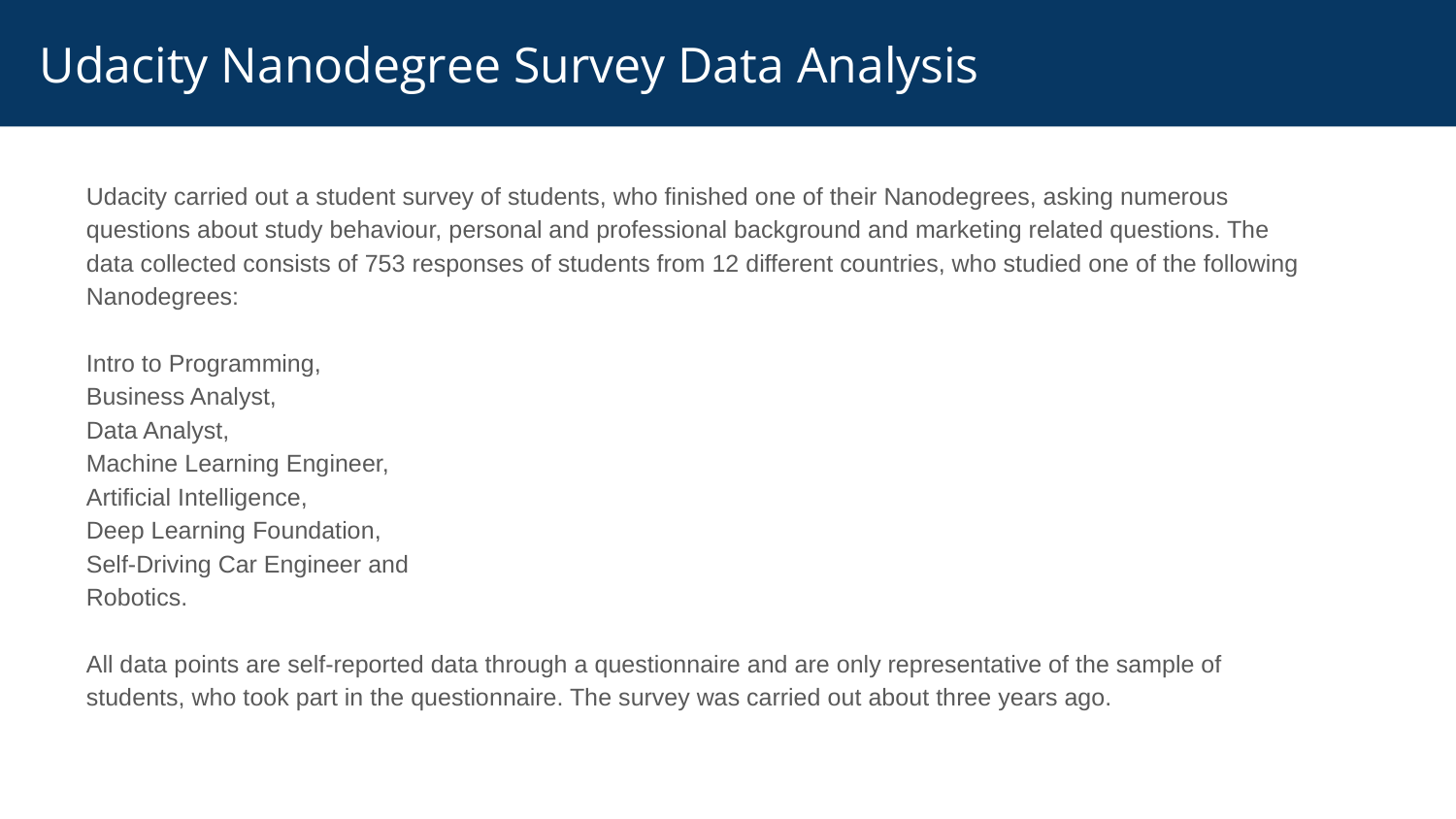

Udacity Nanodegree Survey Data Analysis
Udacity carried out a student survey of students, who finished one of their Nanodegrees, asking numerous questions about study behaviour, personal and professional background and marketing related questions. The data collected consists of 753 responses of students from 12 different countries, who studied one of the following Nanodegrees:

Intro to Programming,
Business Analyst,
Data Analyst,
Machine Learning Engineer,
Artificial Intelligence,
Deep Learning Foundation,
Self-Driving Car Engineer and
Robotics.

All data points are self-reported data through a questionnaire and are only representative of the sample of students, who took part in the questionnaire. The survey was carried out about three years ago.